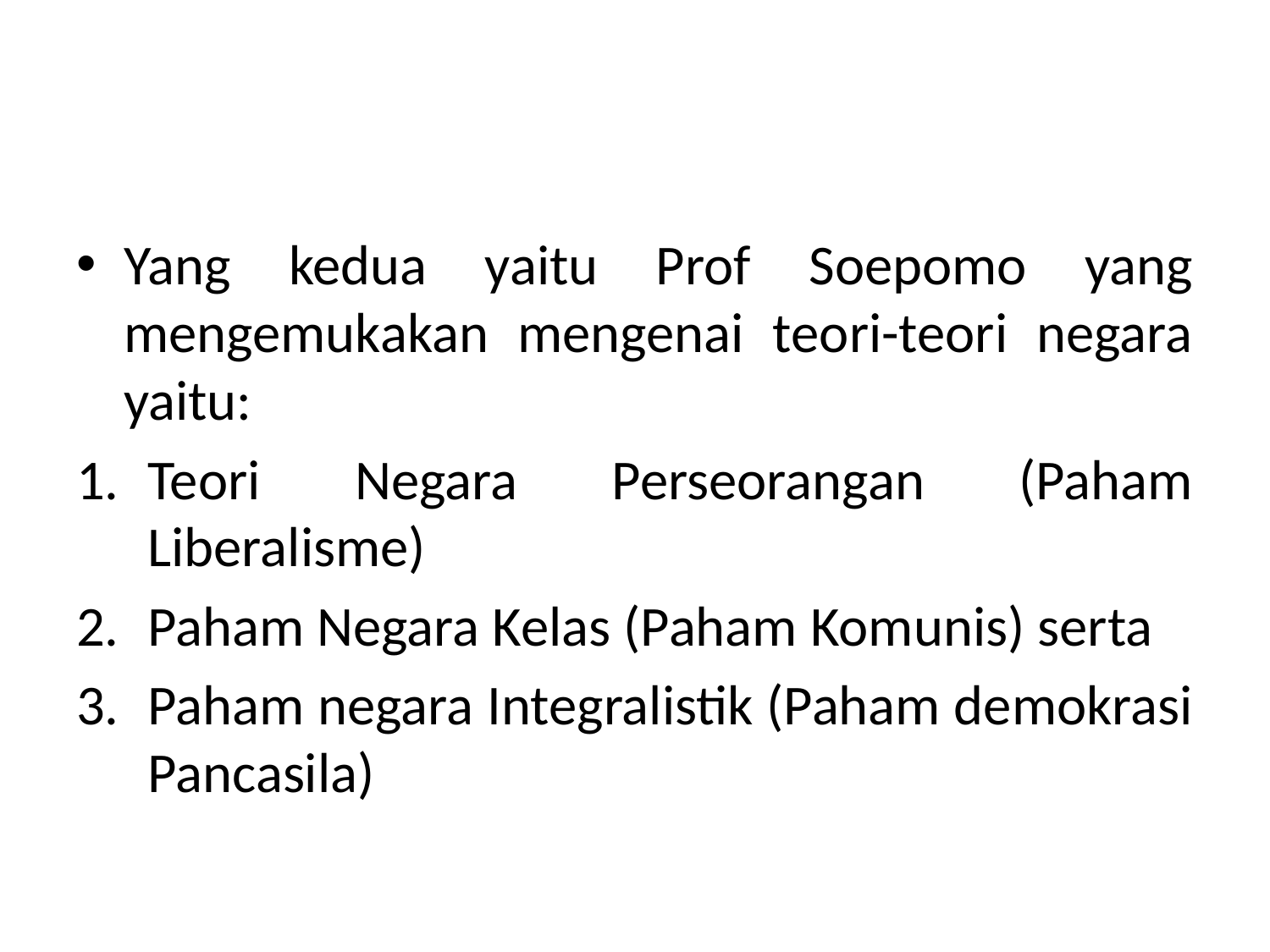

#
Yang kedua yaitu Prof Soepomo yang mengemukakan mengenai teori-teori negara yaitu:
Teori Negara Perseorangan (Paham Liberalisme)
Paham Negara Kelas (Paham Komunis) serta
Paham negara Integralistik (Paham demokrasi Pancasila)